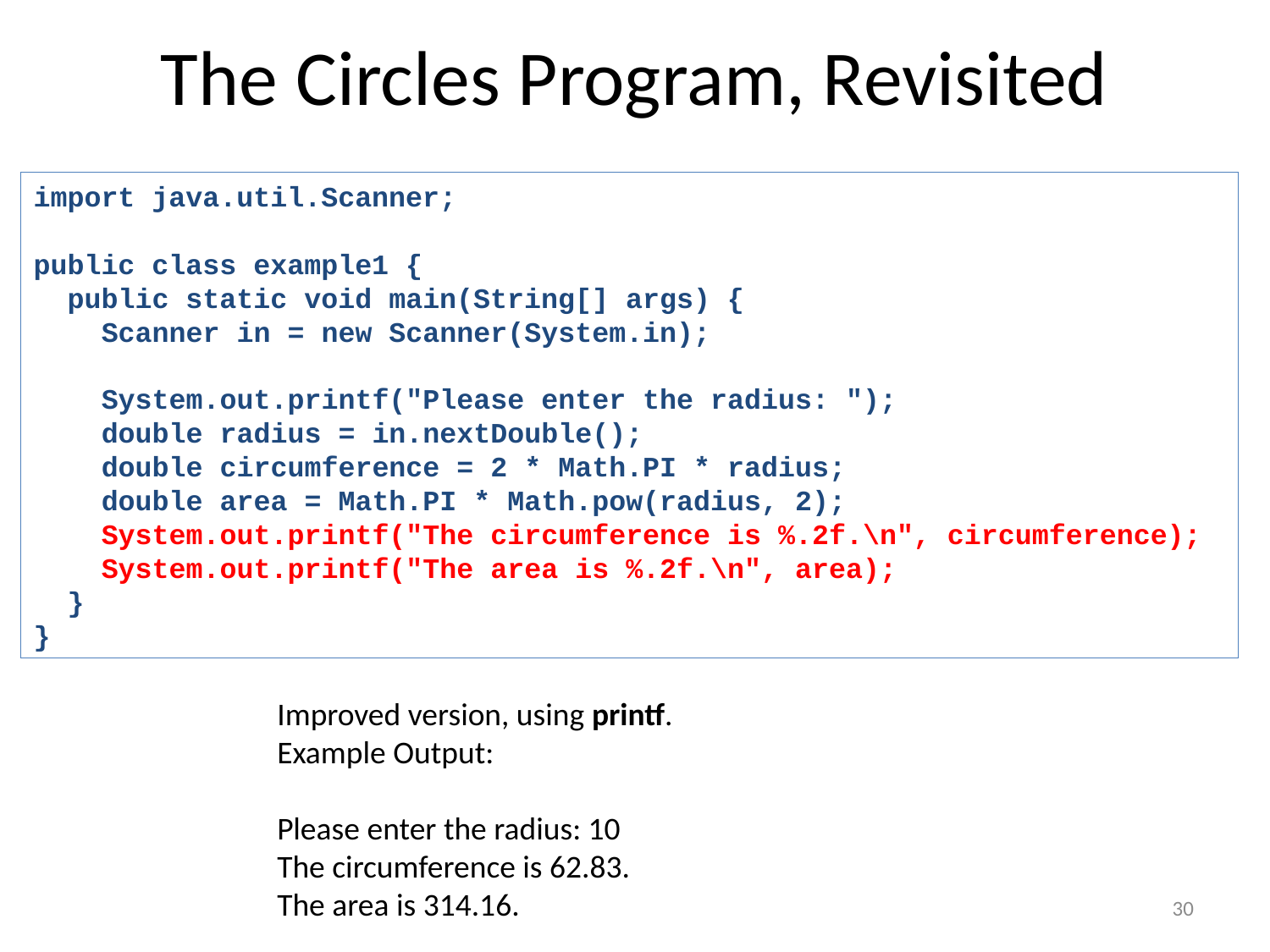

# The Circles Program, Revisited
import java.util.Scanner;

public class example1 {
  public static void main(String[] args) {
    Scanner in = new Scanner(System.in);

    System.out.printf("Please enter the radius: ");
    double radius = in.nextDouble();
    double circumference = 2 * Math.PI * radius;
    double area = Math.PI * Math.pow(radius, 2);
    System.out.printf("The circumference is %.2f.\n", circumference);
    System.out.printf("The area is %.2f.\n", area);
  }
}
Improved version, using printf.
Example Output:

Please enter the radius: 10
The circumference is 62.83.
The area is 314.16.
30